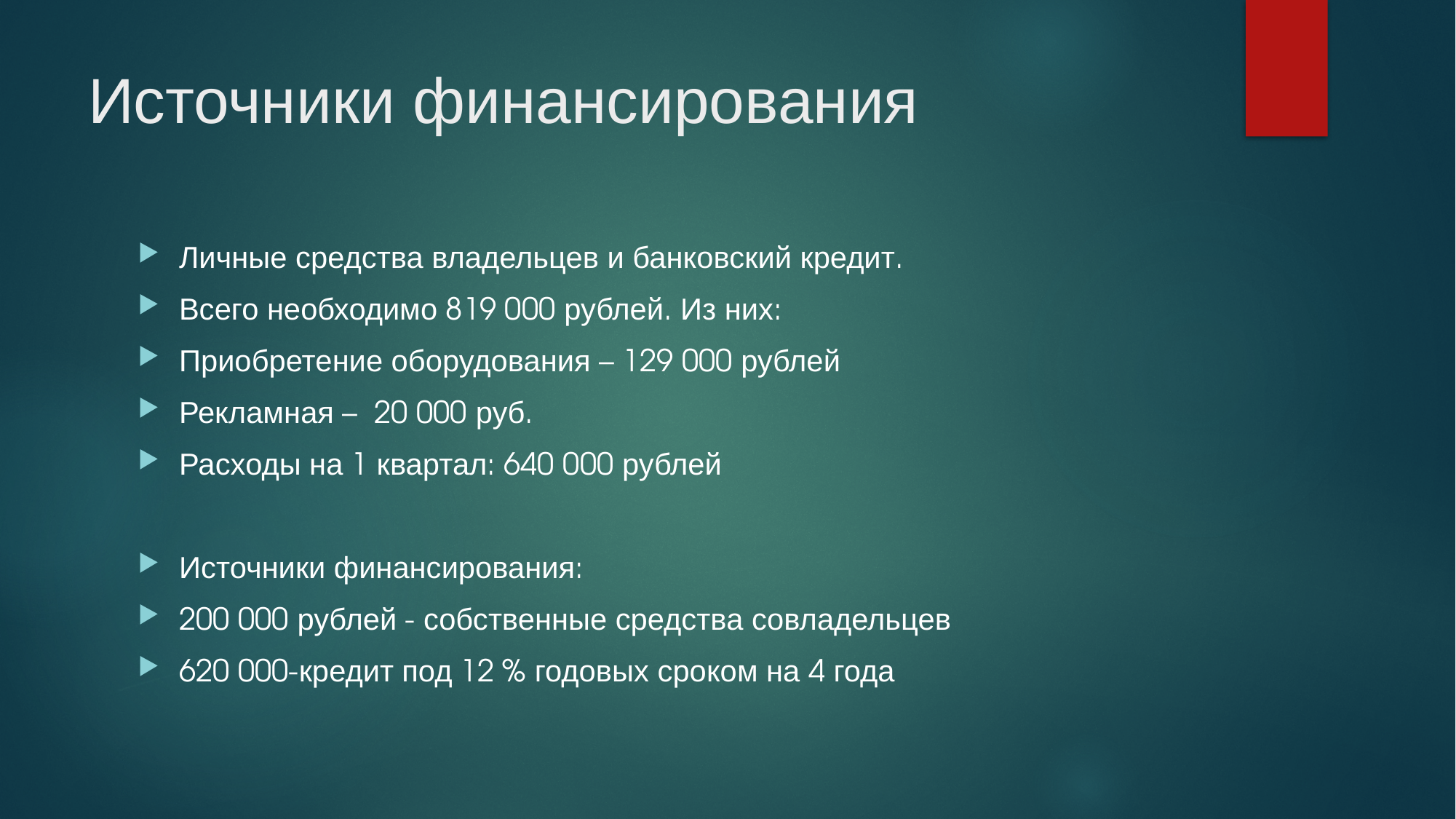

# Источники финансирования
Личные средства владельцев и банковский кредит.
Всего необходимо 819 000 рублей. Из них:
Приобретение оборудования – 129 000 рублей
Рекламная –  20 000 руб.
Расходы на 1 квартал: 640 000 рублей

Источники финансирования:
200 000 рублей - собственные средства совладельцев
620 000-кредит под 12 % годовых сроком на 4 года